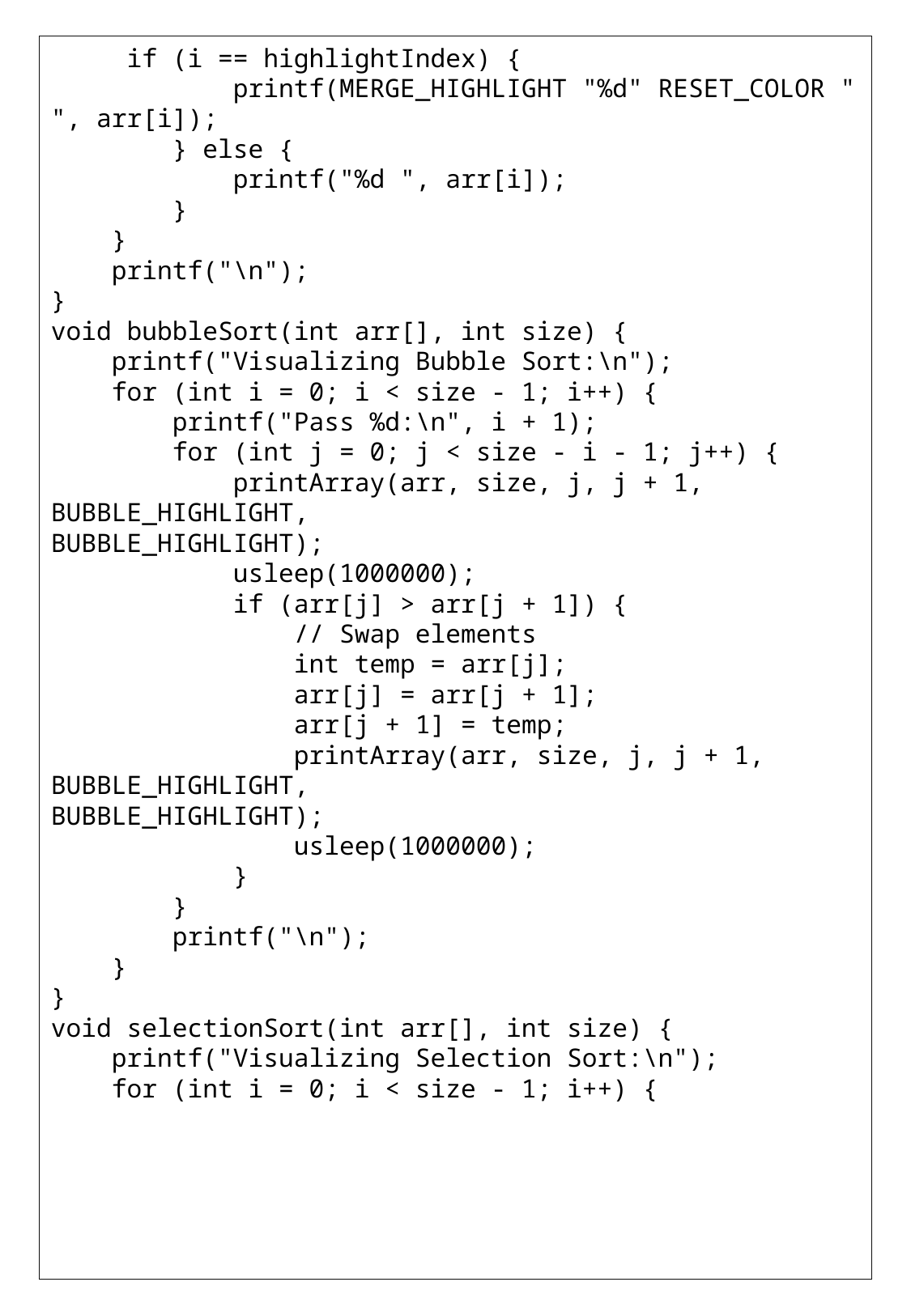

if (i == highlightIndex) {
            printf(MERGE_HIGHLIGHT "%d" RESET_COLOR " ", arr[i]);
        } else {
            printf("%d ", arr[i]);
        }
    }
    printf("\n");
}
void bubbleSort(int arr[], int size) {
    printf("Visualizing Bubble Sort:\n");
    for (int i = 0; i < size - 1; i++) {
        printf("Pass %d:\n", i + 1);
        for (int j = 0; j < size - i - 1; j++) {
            printArray(arr, size, j, j + 1, BUBBLE_HIGHLIGHT,
BUBBLE_HIGHLIGHT);
            usleep(1000000);
            if (arr[j] > arr[j + 1]) {
                // Swap elements
                int temp = arr[j];
                arr[j] = arr[j + 1];
                arr[j + 1] = temp;
                printArray(arr, size, j, j + 1, BUBBLE_HIGHLIGHT,
BUBBLE_HIGHLIGHT);
                usleep(1000000);
            }
        }
        printf("\n");
    }
}
void selectionSort(int arr[], int size) {
    printf("Visualizing Selection Sort:\n");
    for (int i = 0; i < size - 1; i++) {